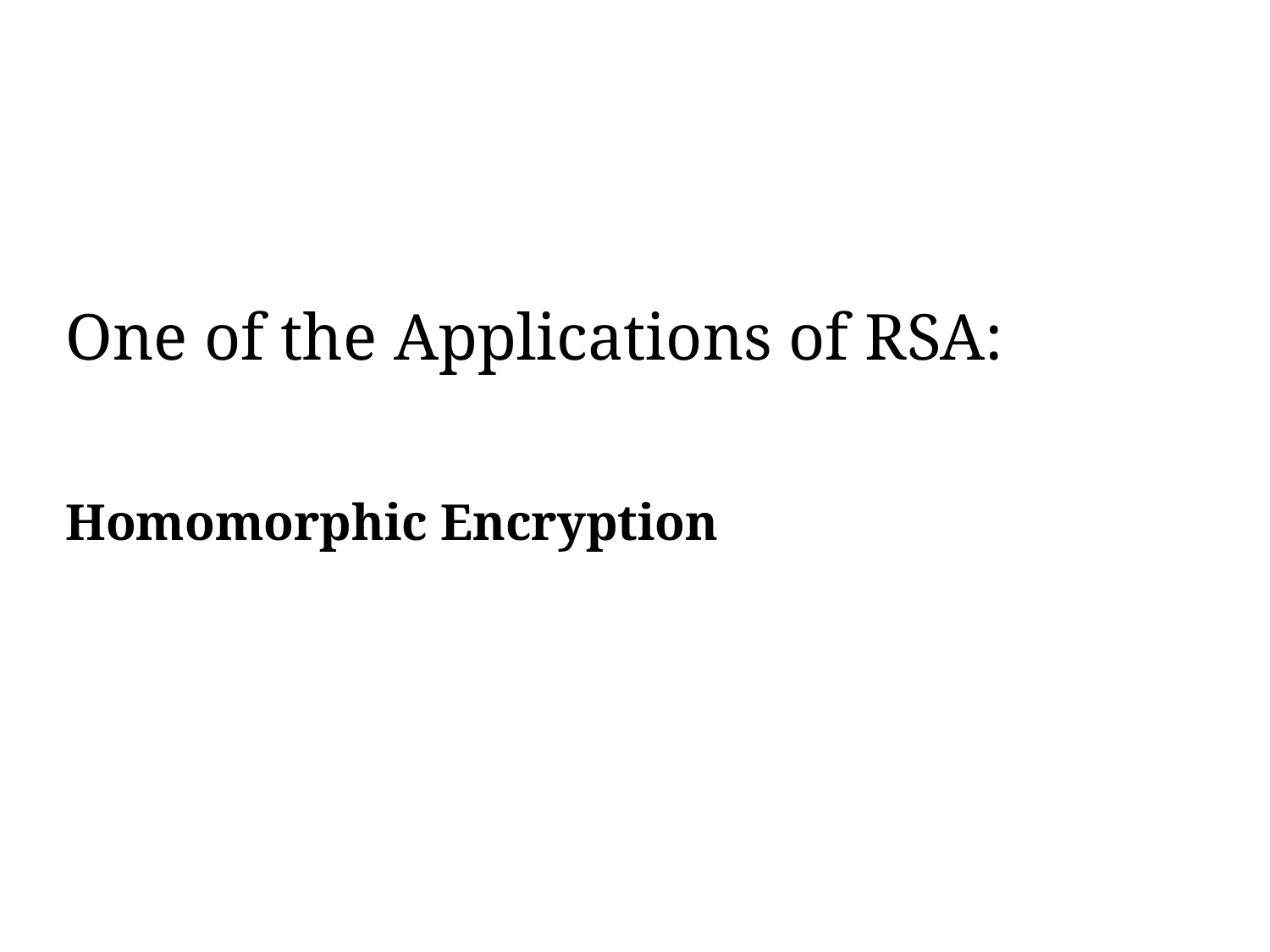

One of the Applications of RSA:

Homomorphic Encryption